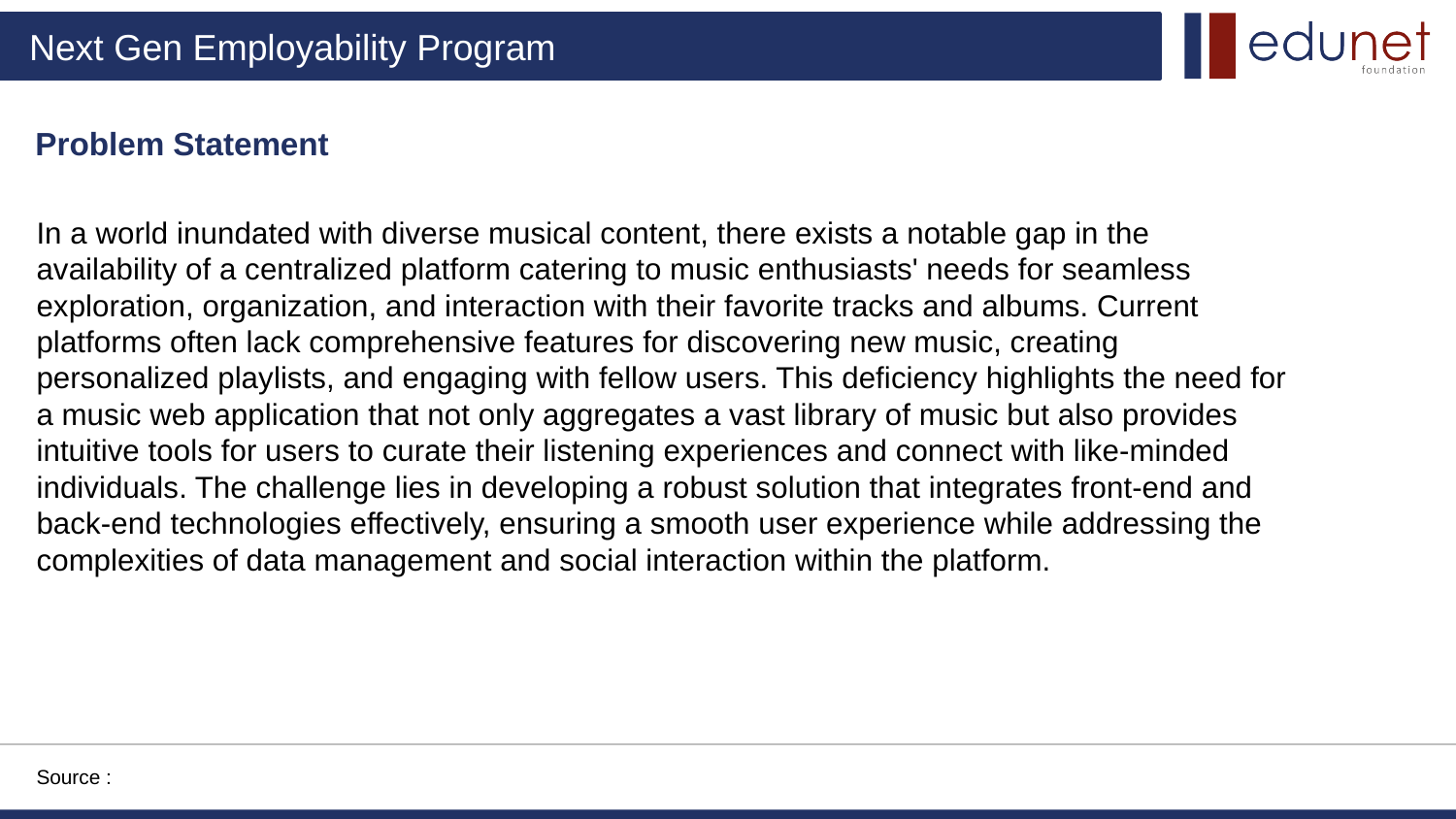

Problem Statement
In a world inundated with diverse musical content, there exists a notable gap in the availability of a centralized platform catering to music enthusiasts' needs for seamless exploration, organization, and interaction with their favorite tracks and albums. Current platforms often lack comprehensive features for discovering new music, creating personalized playlists, and engaging with fellow users. This deficiency highlights the need for a music web application that not only aggregates a vast library of music but also provides intuitive tools for users to curate their listening experiences and connect with like-minded individuals. The challenge lies in developing a robust solution that integrates front-end and back-end technologies effectively, ensuring a smooth user experience while addressing the complexities of data management and social interaction within the platform.
Source :